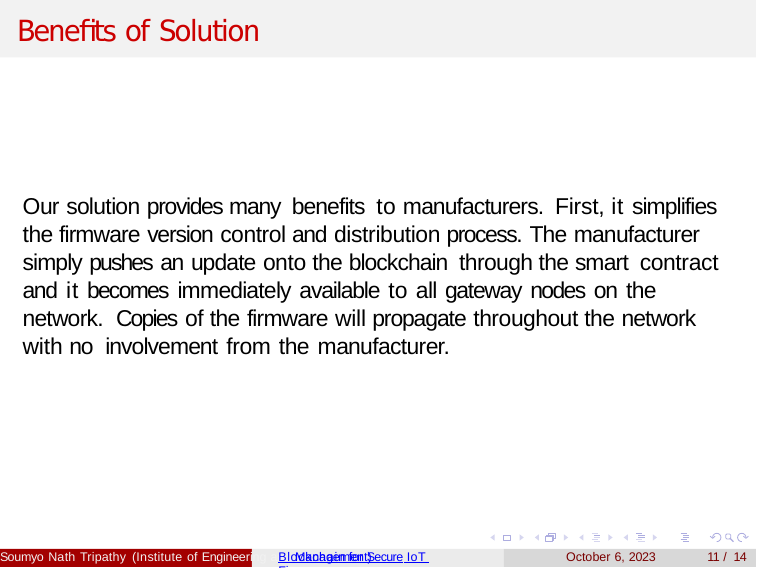

# Benefits of Solution
Our solution provides many benefits to manufacturers. First, it simplifies  the firmware version control and distribution process. The manufacturer  simply pushes an update onto the blockchain through the smart contract  and it becomes immediately available to all gateway nodes on the network.  Copies of the firmware will propagate throughout the network with no  involvement from the manufacturer.

Soumyo Nath Tripathy (Institute of Engineer
Blockchain for Secure IoT Firmware
October 6, 2023
11 / 14
ing and Management)